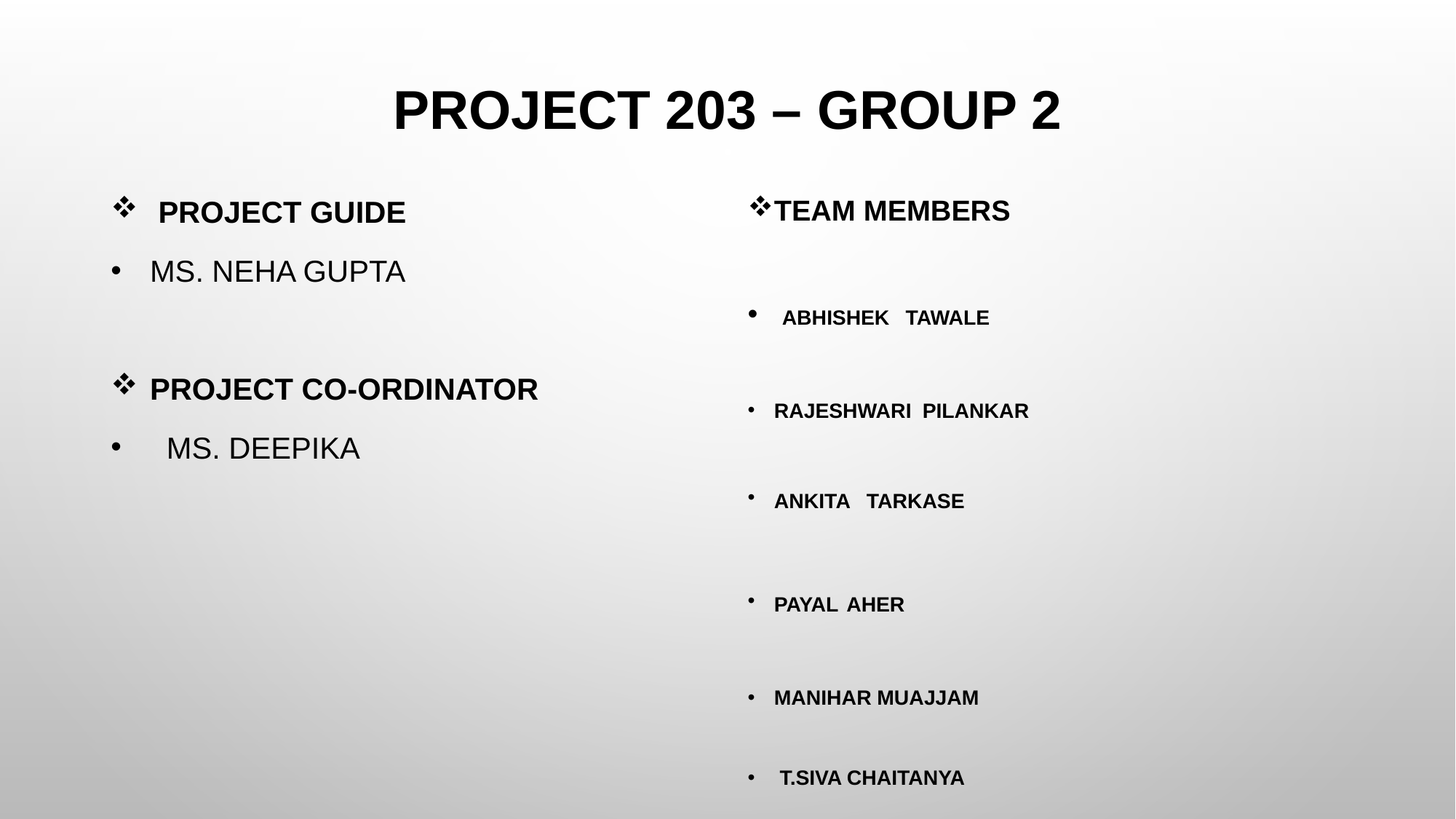

# PROJECT 203 – GROUP 2
Team Members

 Abhishek  Tawale

Rajeshwari  Pilankar

Ankita  Tarkase

Payal Aher

Manihar Muajjam

 T.Siva Chaitanya

 Project Guide
Ms. Neha Gupta

Project Co-Ordinator
  Ms. Deepika